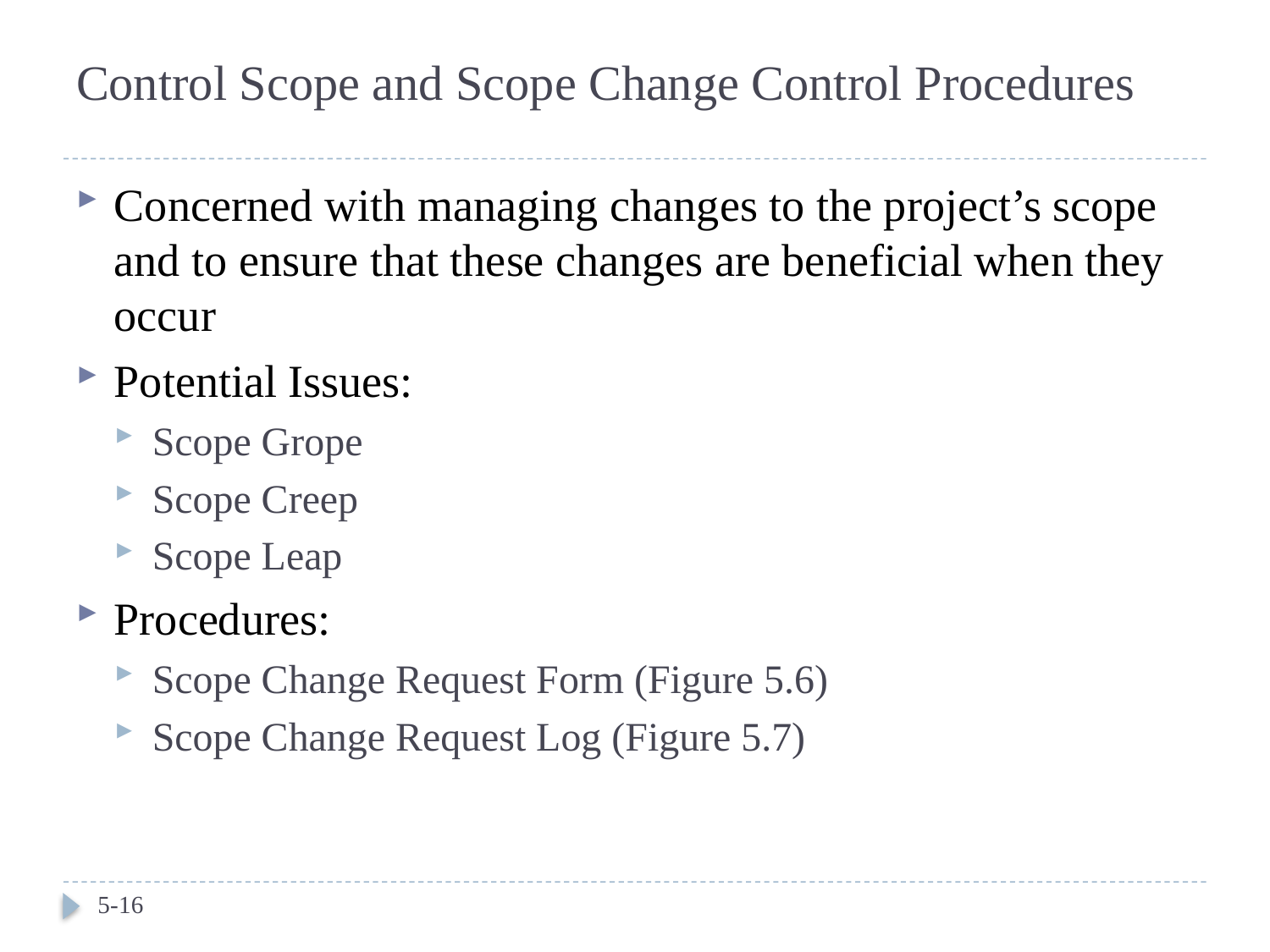

# Control Scope and Scope Change Control Procedures
Concerned with managing changes to the project’s scope and to ensure that these changes are beneficial when they occur
Potential Issues:
Scope Grope
Scope Creep
Scope Leap
Procedures:
Scope Change Request Form (Figure 5.6)
Scope Change Request Log (Figure 5.7)
5-16